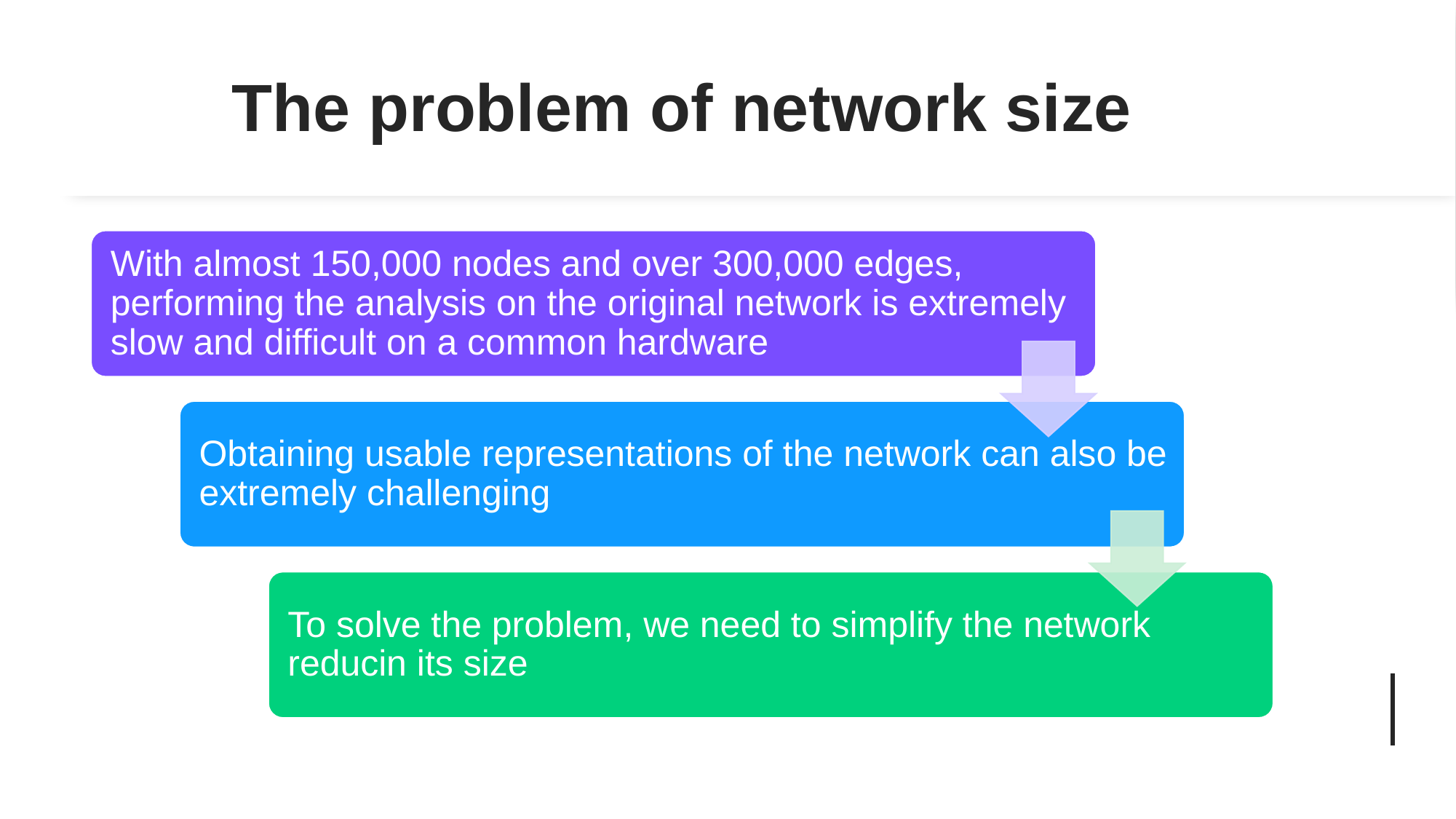

# The problem of network size
With almost 150,000 nodes and over 300,000 edges, performing the analysis on the original network is extremely slow and difficult on a common hardware
Obtaining usable representations of the network can also be extremely challenging
To solve the problem, we need to simplify the network reducin its size